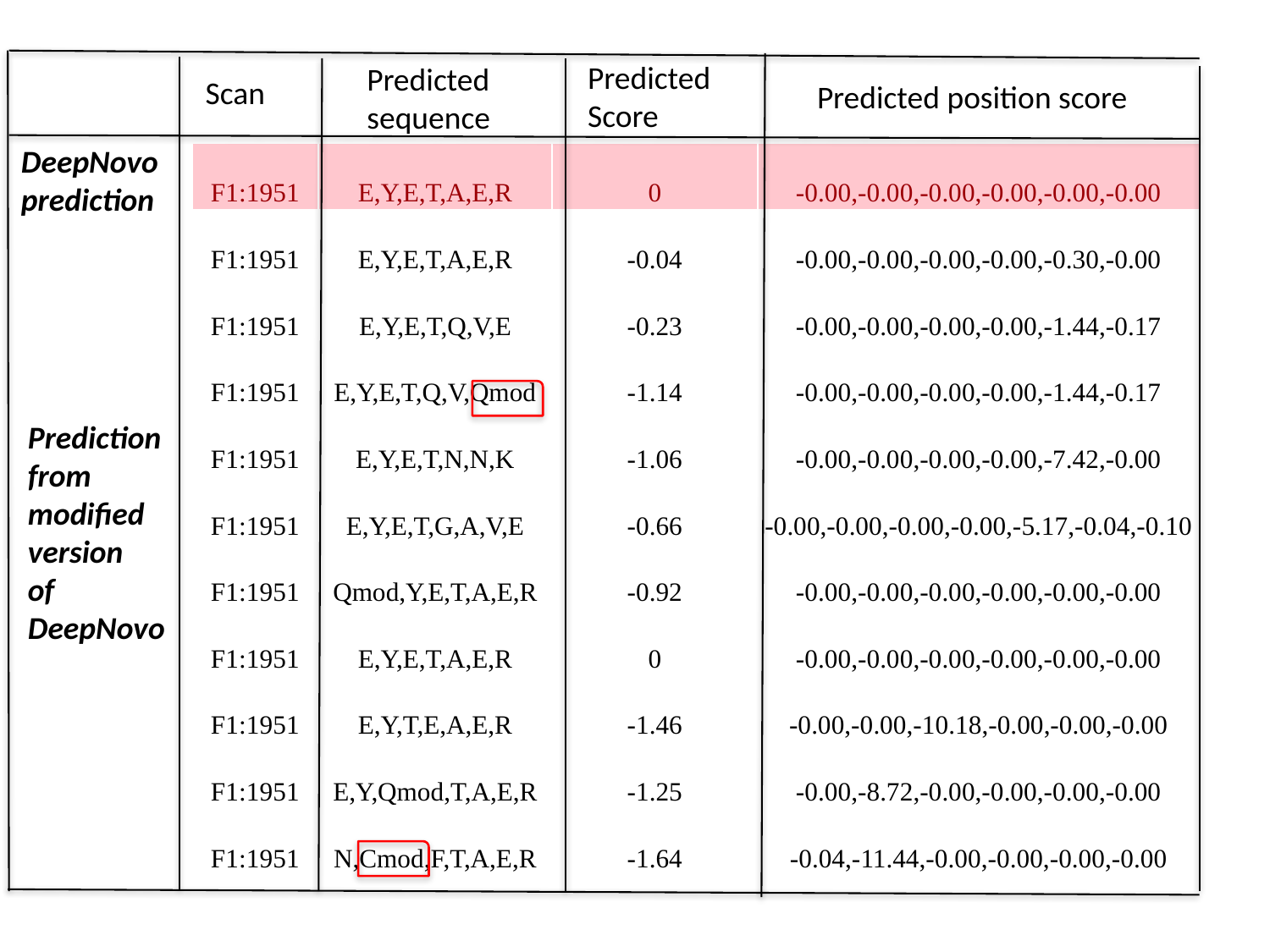

Predicted
Score

Predicted
sequence

Scan
Predicted position score

DeepNovo
prediction
| F1:1951 | E,Y,E,T,A,E,R | 0 | -0.00,-0.00,-0.00,-0.00,-0.00,-0.00 |
| --- | --- | --- | --- |
| F1:1951 | E,Y,E,T,A,E,R | -0.04 | -0.00,-0.00,-0.00,-0.00,-0.30,-0.00 |
| F1:1951 | E,Y,E,T,Q,V,E | -0.23 | -0.00,-0.00,-0.00,-0.00,-1.44,-0.17 |
| F1:1951 | E,Y,E,T,Q,V,Qmod | -1.14 | -0.00,-0.00,-0.00,-0.00,-1.44,-0.17 |
| F1:1951 | E,Y,E,T,N,N,K | -1.06 | -0.00,-0.00,-0.00,-0.00,-7.42,-0.00 |
| F1:1951 | E,Y,E,T,G,A,V,E | -0.66 | -0.00,-0.00,-0.00,-0.00,-5.17,-0.04,-0.10 |
| F1:1951 | Qmod,Y,E,T,A,E,R | -0.92 | -0.00,-0.00,-0.00,-0.00,-0.00,-0.00 |
| F1:1951 | E,Y,E,T,A,E,R | 0 | -0.00,-0.00,-0.00,-0.00,-0.00,-0.00 |
| F1:1951 | E,Y,T,E,A,E,R | -1.46 | -0.00,-0.00,-10.18,-0.00,-0.00,-0.00 |
| F1:1951 | E,Y,Qmod,T,A,E,R | -1.25 | -0.00,-8.72,-0.00,-0.00,-0.00,-0.00 |
| F1:1951 | N,Cmod,F,T,A,E,R | -1.64 | -0.04,-11.44,-0.00,-0.00,-0.00,-0.00 |

Prediction from
modified version
of DeepNovo